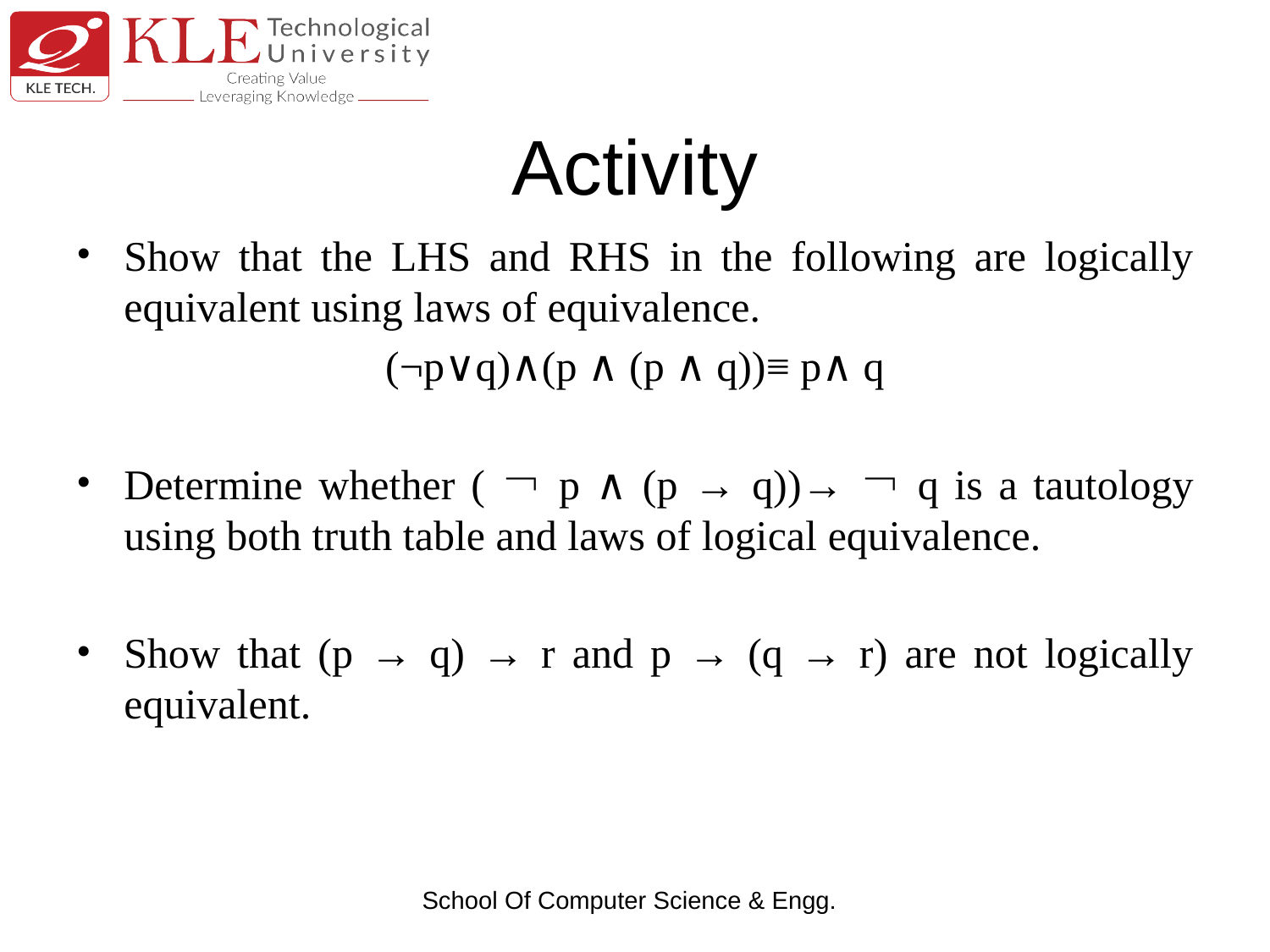

# Activity
Show that the LHS and RHS in the following are logically equivalent using laws of equivalence.
(¬p∨q)∧(p ∧ (p ∧ q))≡ p∧ q

Determine whether (￢p ∧ (p → q))→￢q is a tautology using both truth table and laws of logical equivalence.

Show that (p → q) → r and p → (q → r) are not logically equivalent.